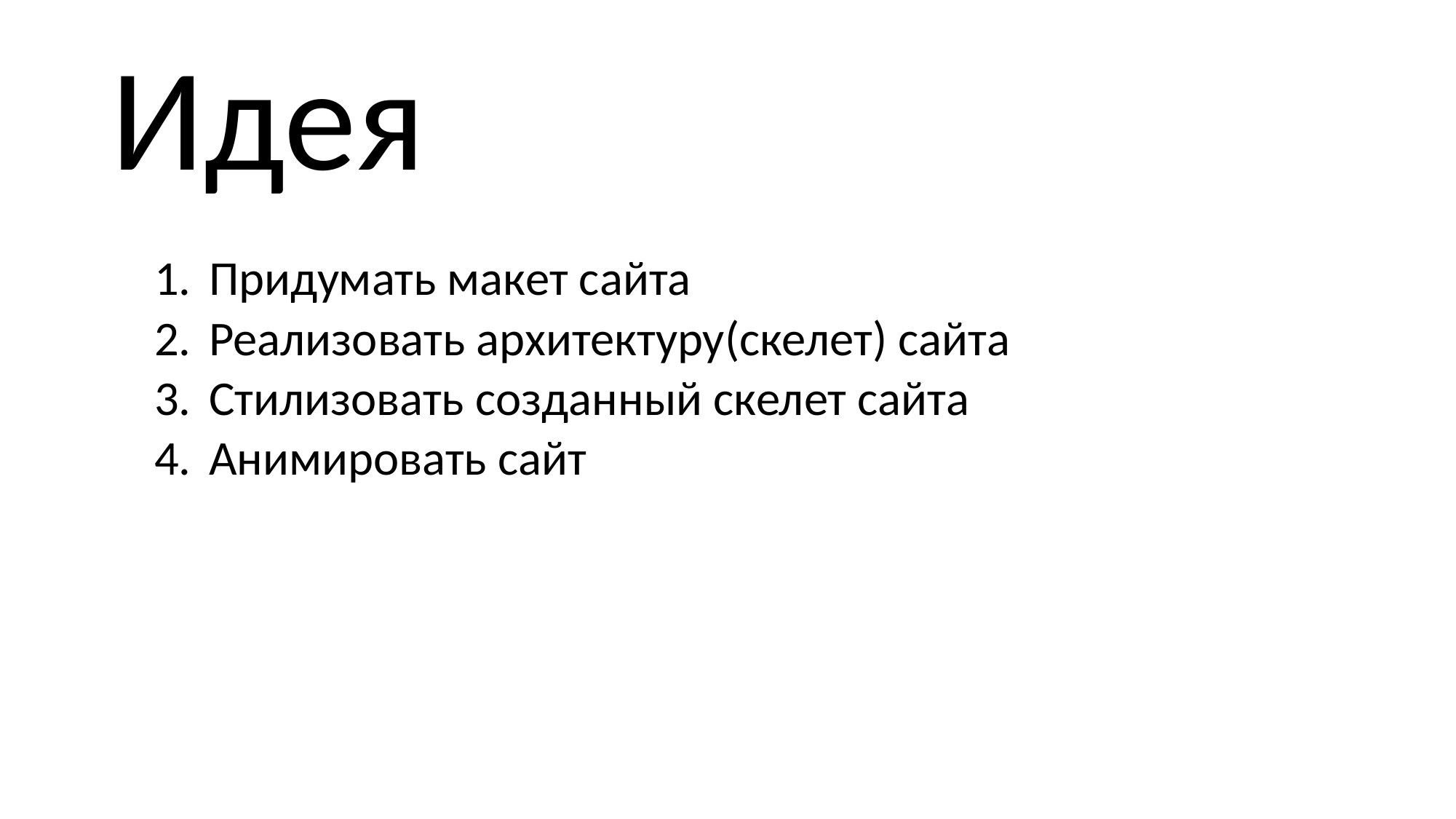

# Идея
Придумать макет сайта
Реализовать архитектуру(скелет) сайта
Стилизовать созданный скелет сайта
Анимировать сайт